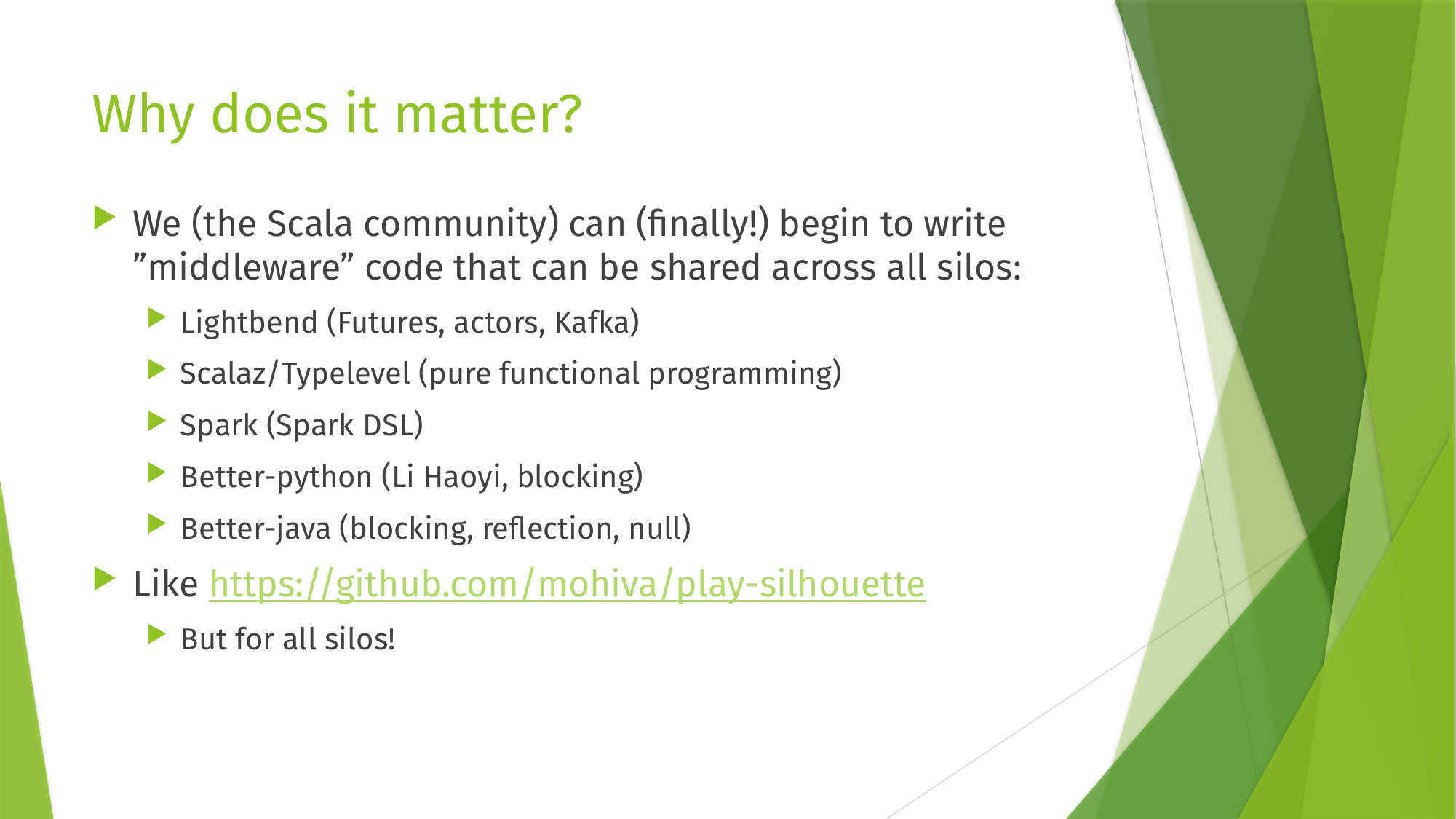

# Why does it matter?
We (the Scala community) can (finally!) begin to write ”middleware” code that can be shared across all silos:
Lightbend (Futures, actors, Kafka)
Scalaz/Typelevel (pure functional programming)
Spark (Spark DSL)
Better-python (Li Haoyi, blocking)
Better-java (blocking, reflection, null)
Like https://github.com/mohiva/play-silhouette
But for all silos!